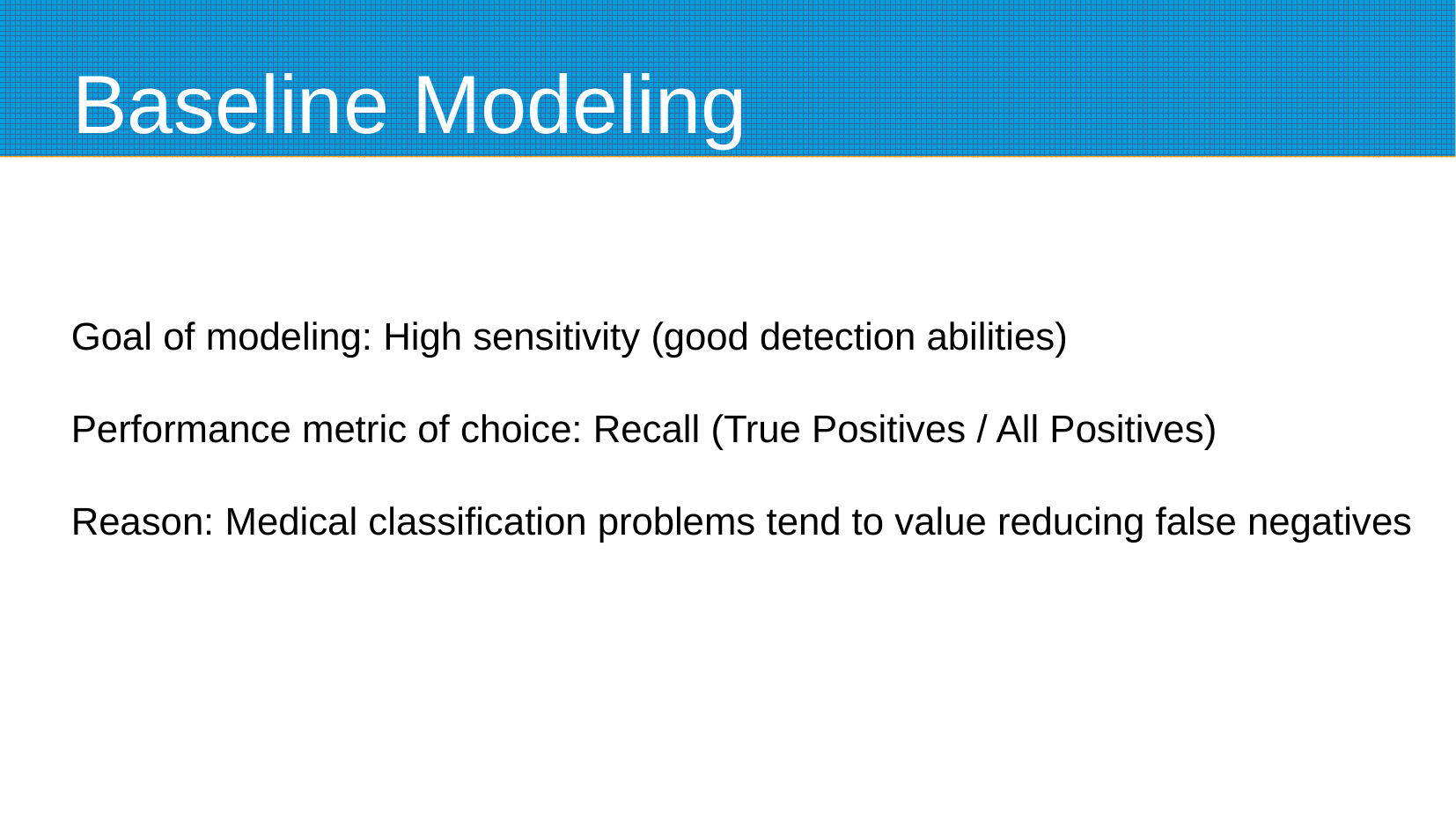

# Baseline Modeling

Goal of modeling: High sensitivity (good detection abilities)

Performance metric of choice: Recall (True Positives / All Positives)

Reason: Medical classification problems tend to value reducing false negatives